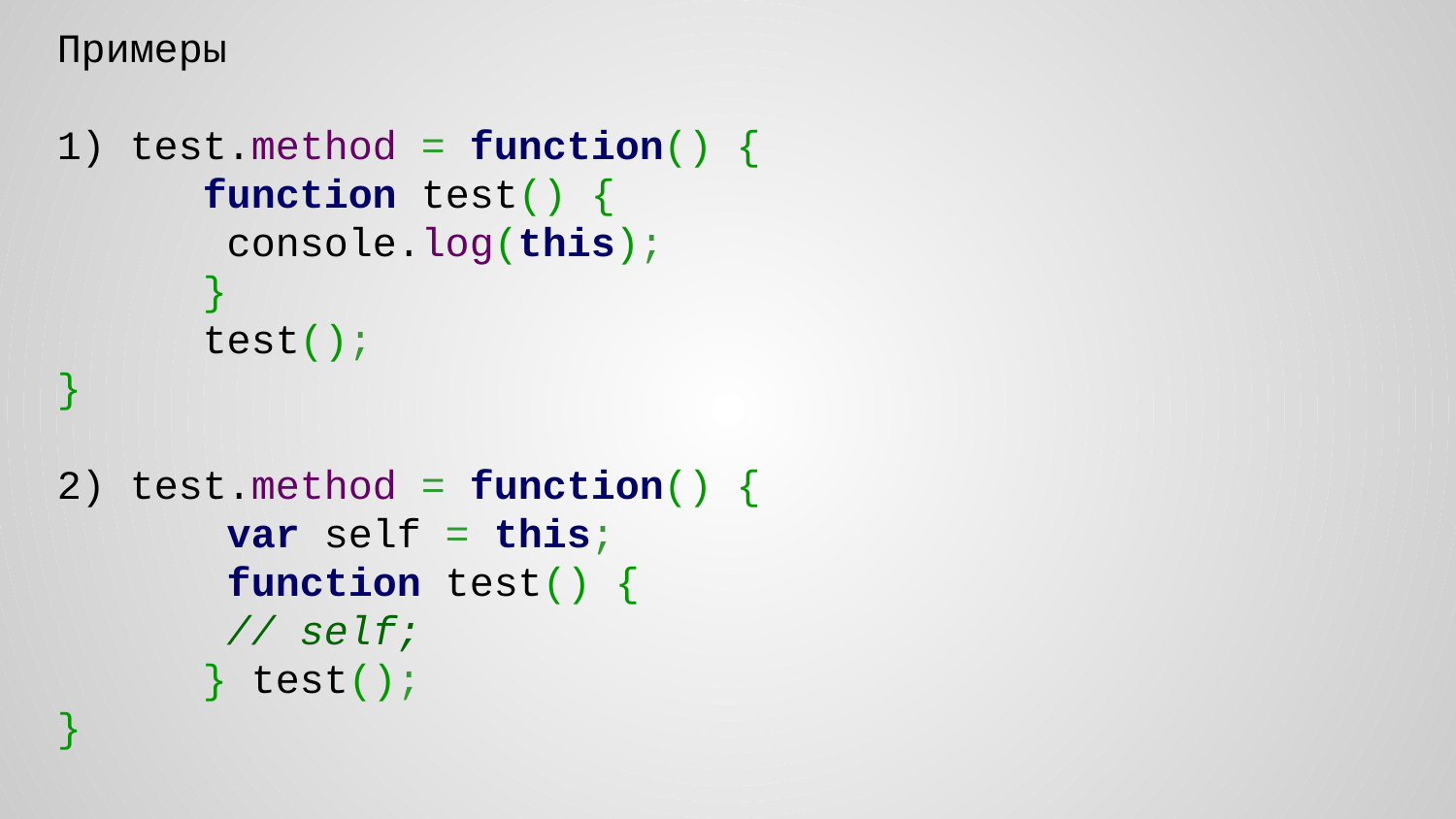

Примеры

1) test.method = function() {
 	function test() {
	 console.log(this);
	}
	test();
}

2) test.method = function() {
	 var self = this;
	 function test() {
	 // self;
	} test();
}